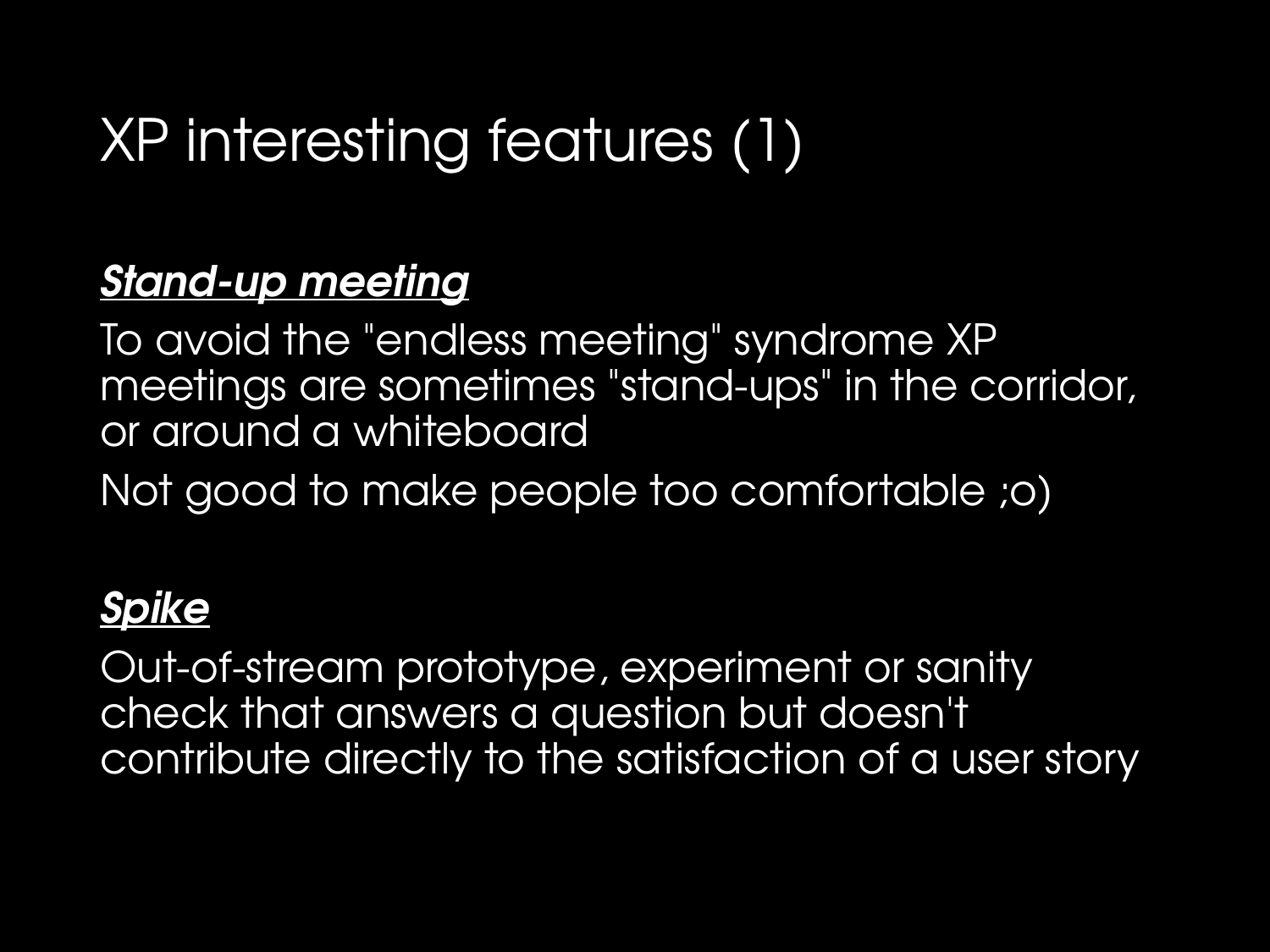

# XP interesting features (1)
Stand-up meeting
To avoid the "endless meeting" syndrome XP meetings are sometimes "stand-ups" in the corridor, or around a whiteboard
Not good to make people too comfortable ;o)

Spike
Out-of-stream prototype, experiment or sanity check that answers a question but doesn't contribute directly to the satisfaction of a user story